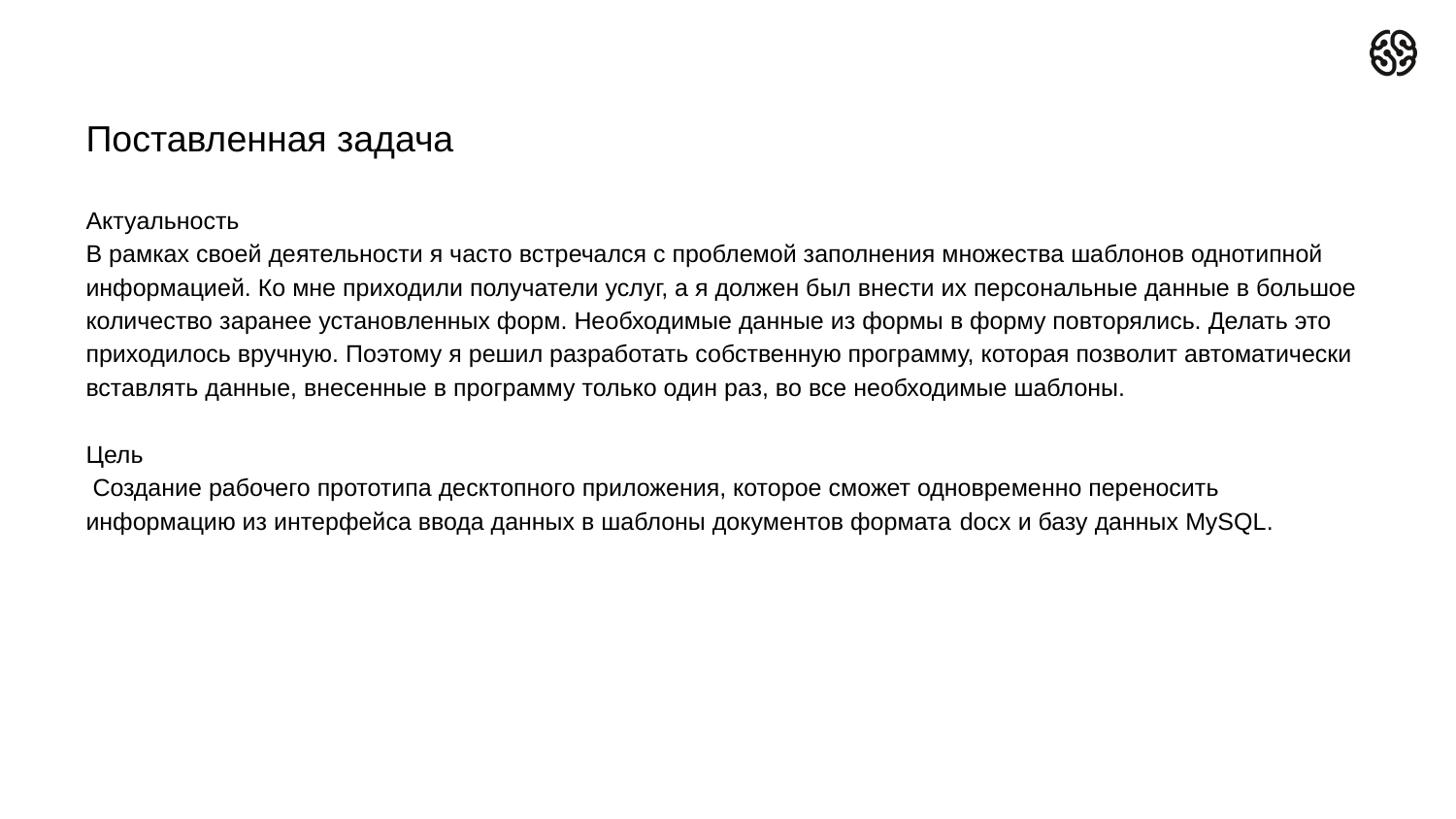

# Поставленная задача
Актуальность
В рамках своей деятельности я часто встречался с проблемой заполнения множества шаблонов однотипной информацией. Ко мне приходили получатели услуг, а я должен был внести их персональные данные в большое количество заранее установленных форм. Необходимые данные из формы в форму повторялись. Делать это приходилось вручную. Поэтому я решил разработать собственную программу, которая позволит автоматически вставлять данные, внесенные в программу только один раз, во все необходимые шаблоны.

Цель
 Создание рабочего прототипа десктопного приложения, которое сможет одновременно переносить информацию из интерфейса ввода данных в шаблоны документов формата docx и базу данных MySQL.